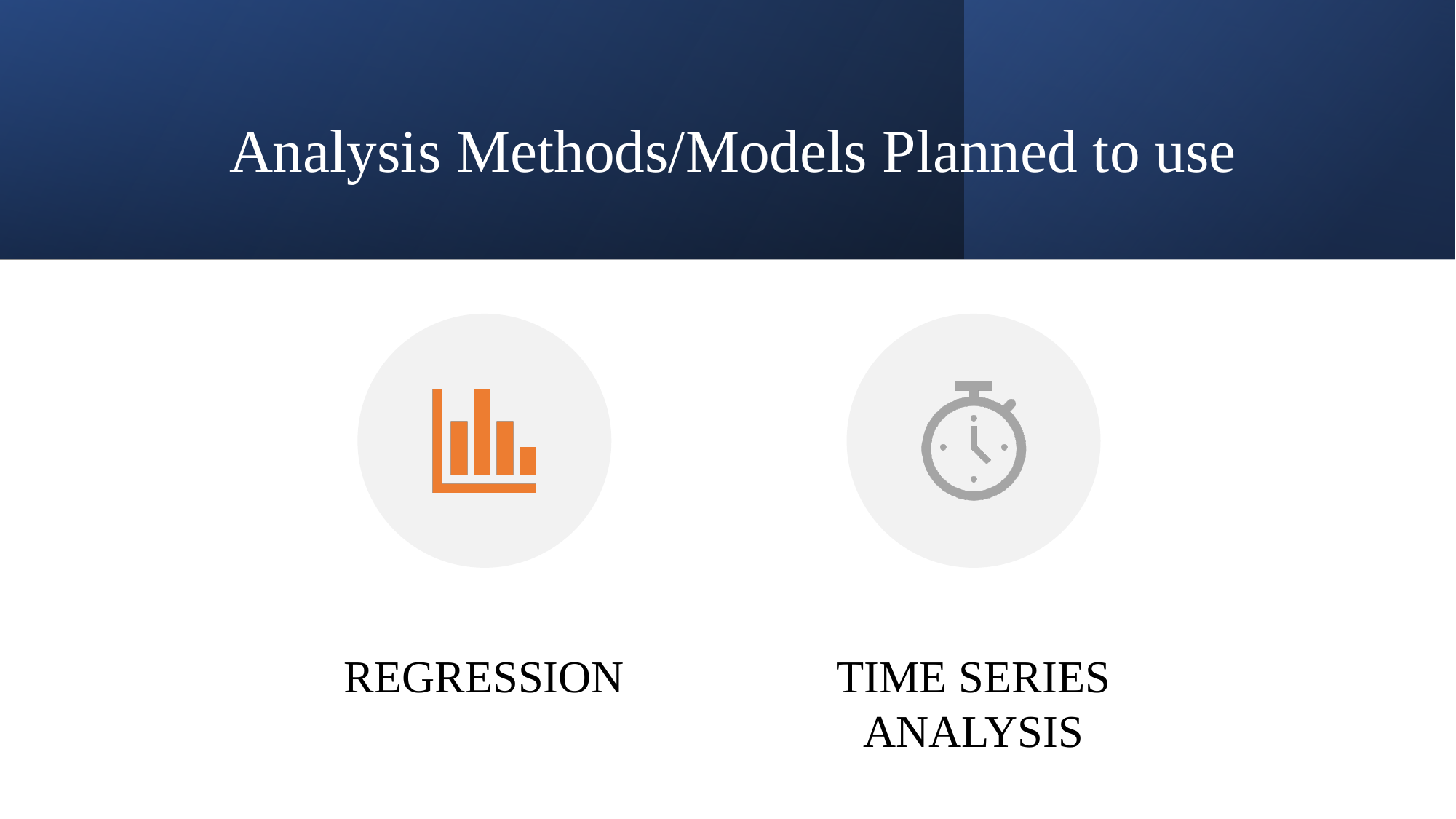

# Analysis Methods/Models Planned to use
Regression
Time Series Analysis
14